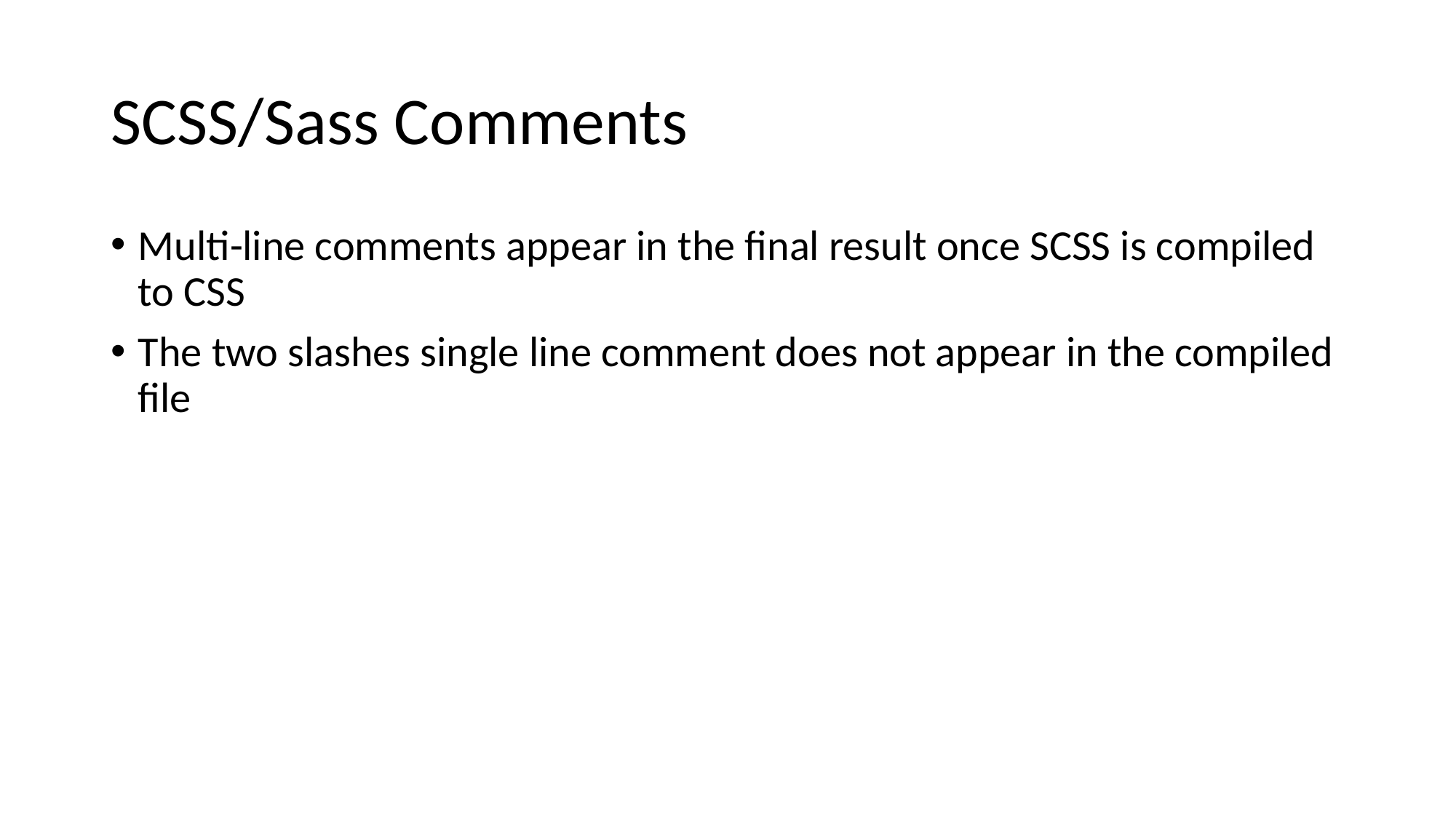

# SCSS/Sass Comments
Multi-line comments appear in the final result once SCSS is compiled to CSS
The two slashes single line comment does not appear in the compiled file